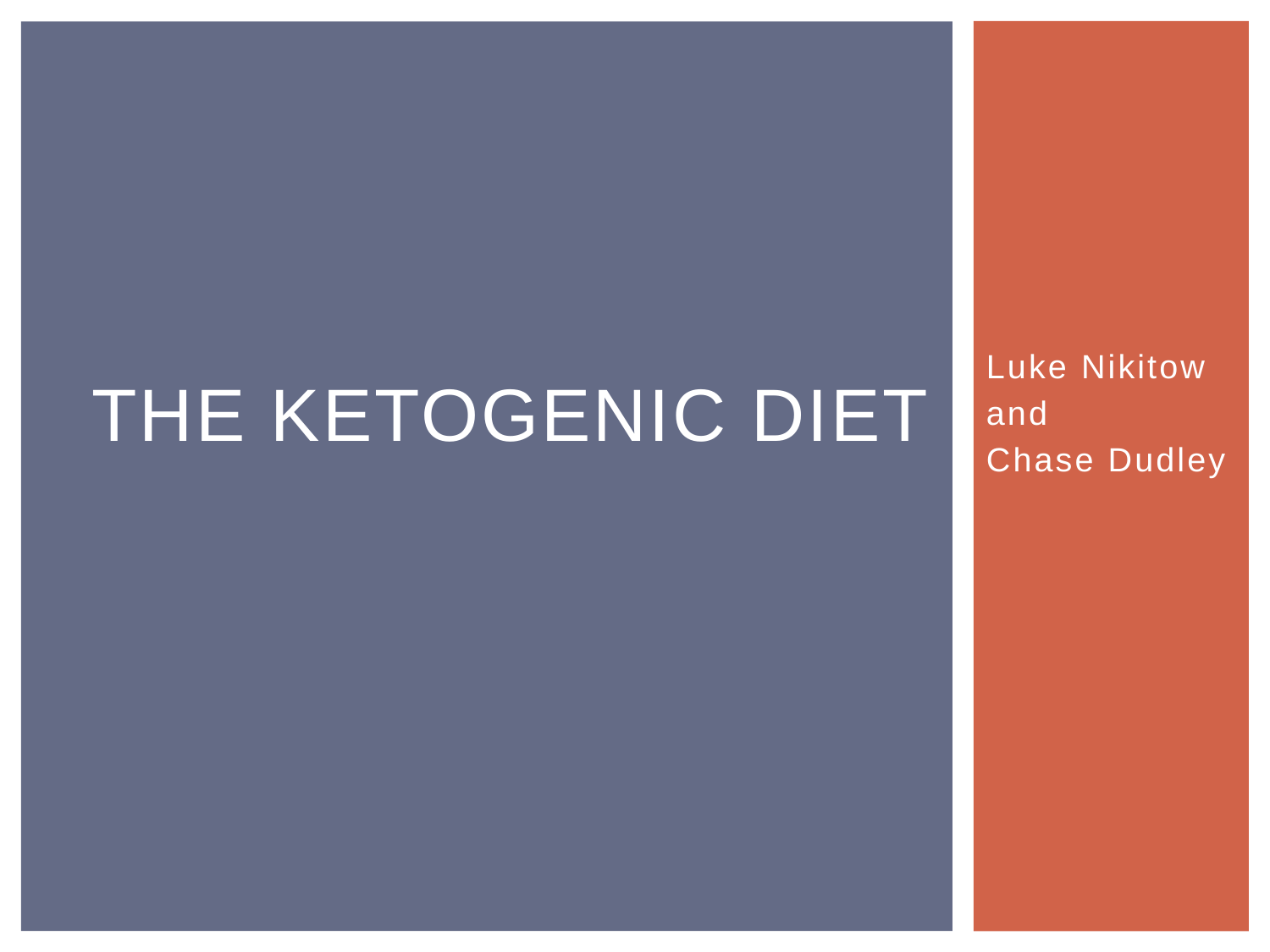

# The Ketogenic diet
Luke Nikitow
and
Chase Dudley